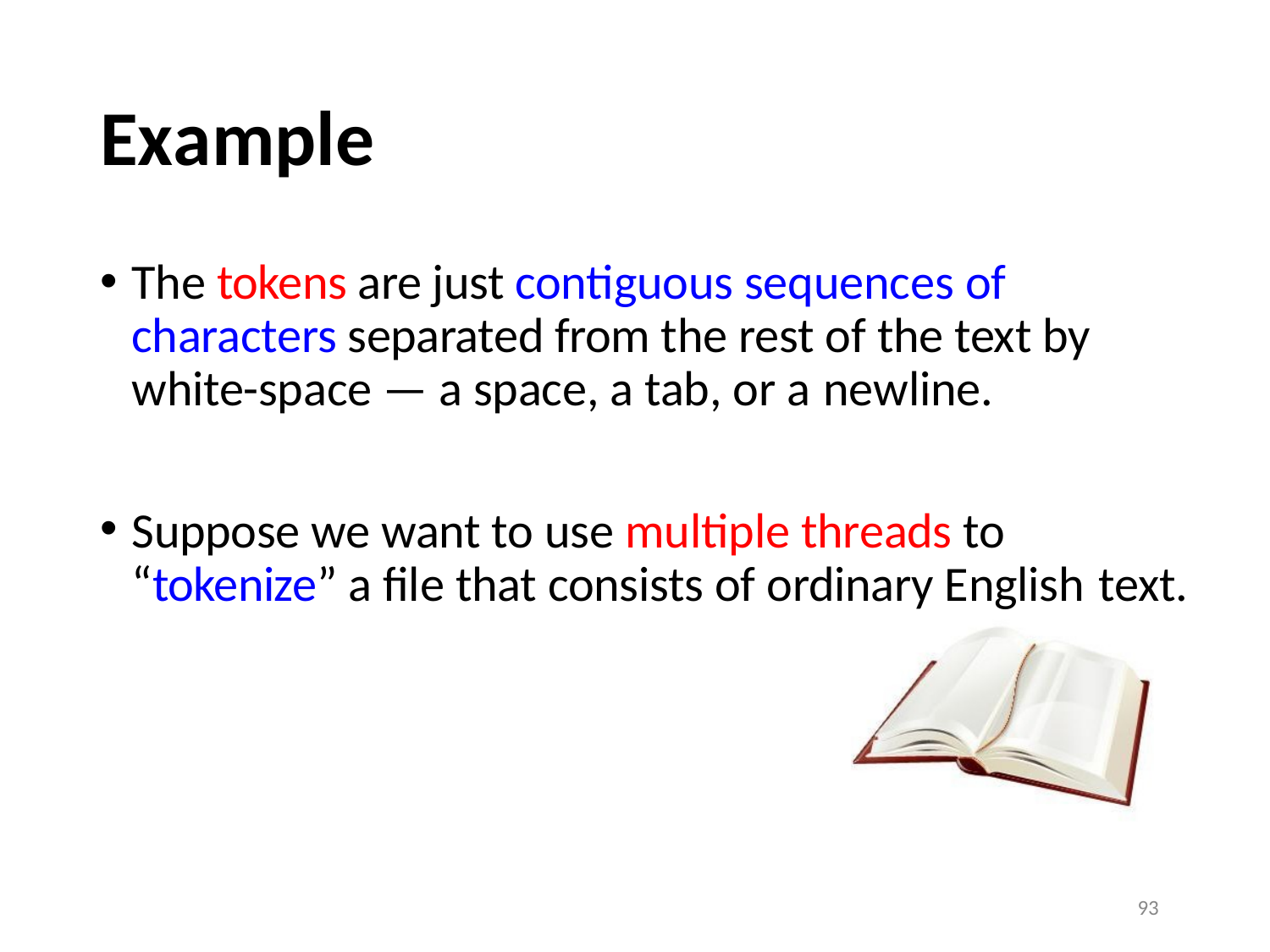

# Example
The tokens are just contiguous sequences of  characters separated from the rest of the text by  white-space — a space, a tab, or a newline.

Suppose we want to use multiple threads to  “tokenize” a file that consists of ordinary English text.

93